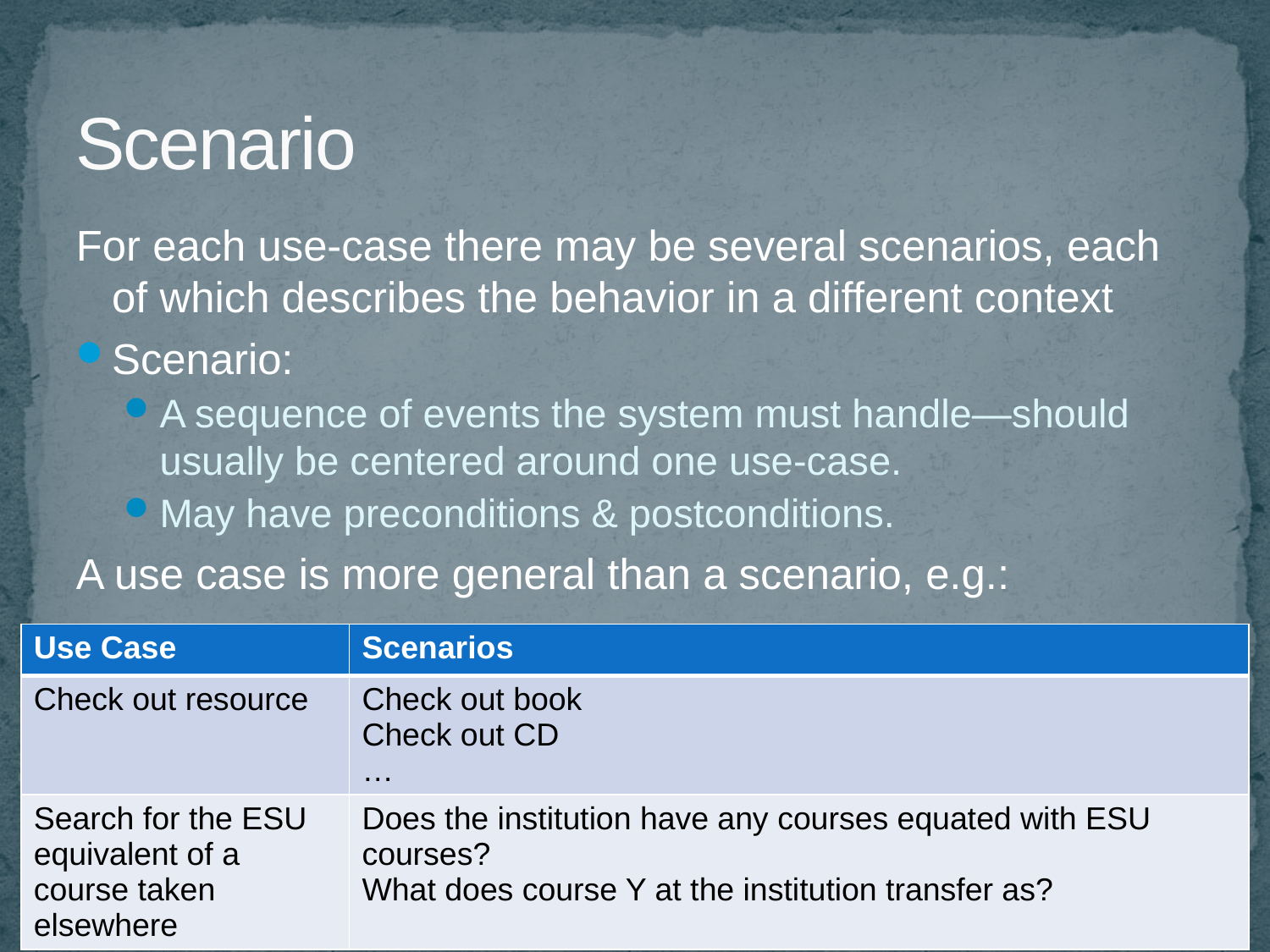

# Scenario
For each use-case there may be several scenarios, each of which describes the behavior in a different context
Scenario:
A sequence of events the system must handle—should usually be centered around one use-case.
May have preconditions & postconditions.
A use case is more general than a scenario, e.g.:

| Use Case | Scenarios |
| --- | --- |
| Check out resource | Check out book Check out CD … |
| Search for the ESU equivalent of a course taken elsewhere | Does the institution have any courses equated with ESU courses? What does course Y at the institution transfer as? |